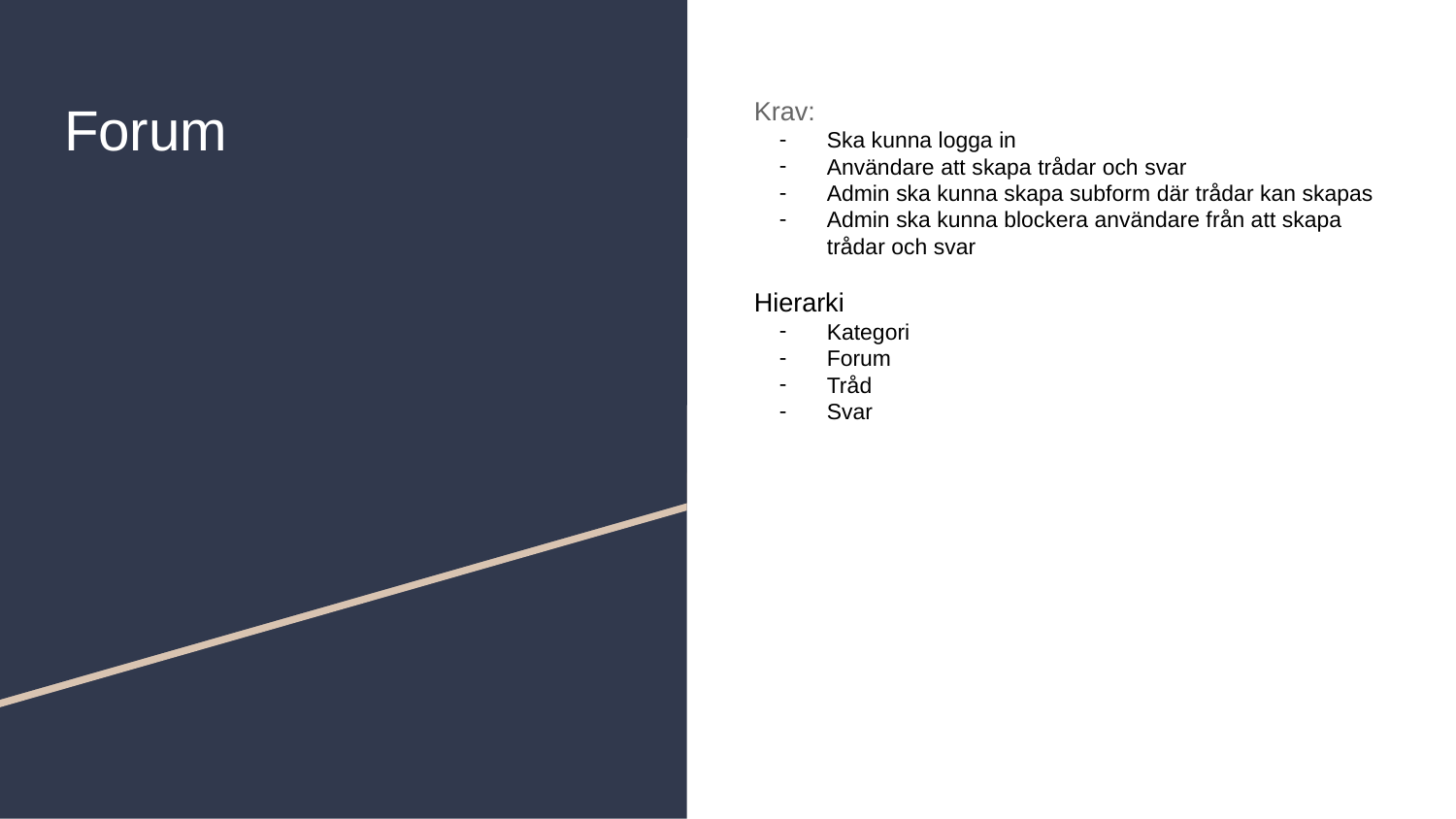

# Forum
Krav:
Ska kunna logga in
Användare att skapa trådar och svar
Admin ska kunna skapa subform där trådar kan skapas
Admin ska kunna blockera användare från att skapa trådar och svar

Hierarki
Kategori
Forum
Tråd
Svar